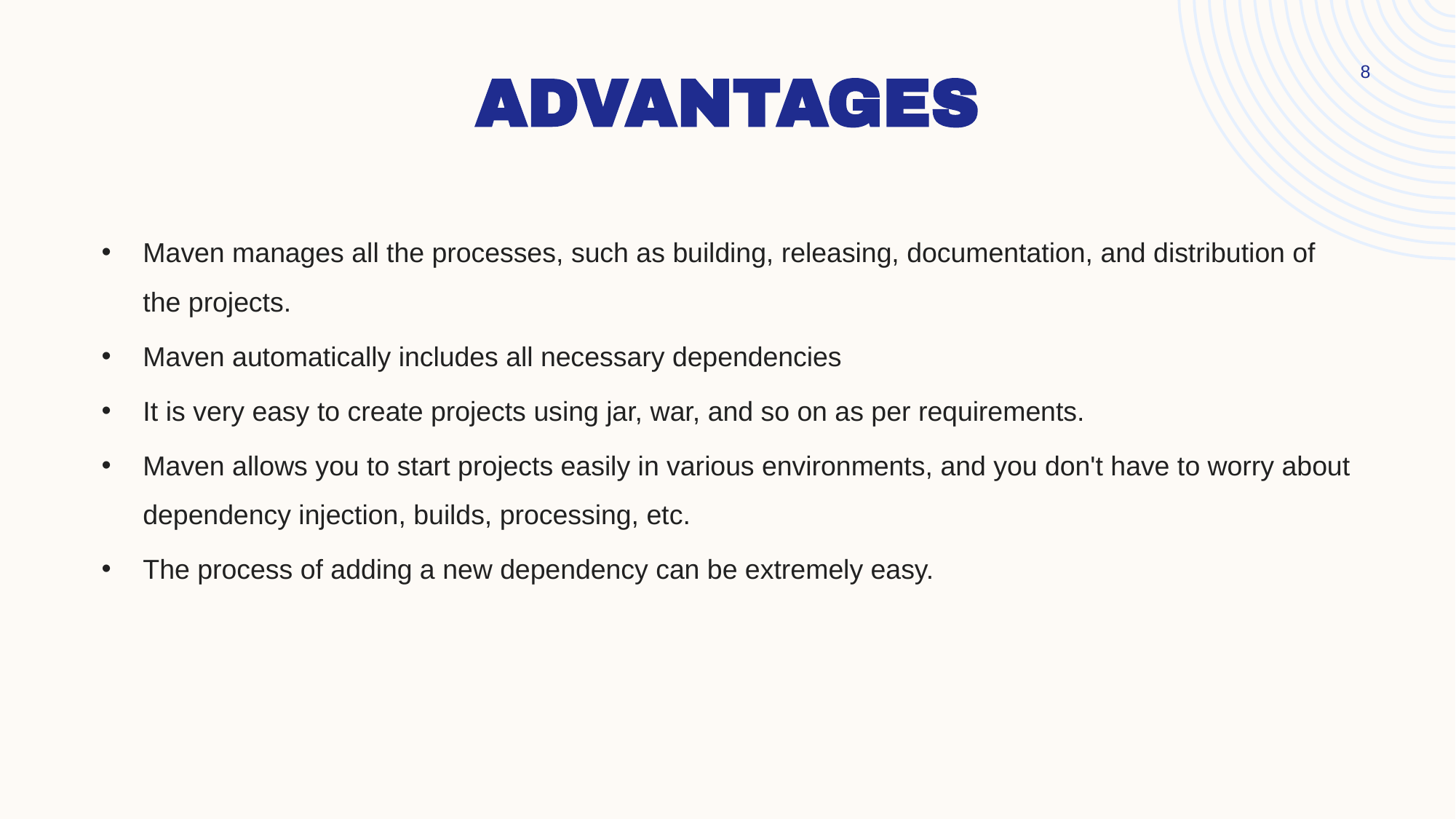

# advantages
8
Maven manages all the processes, such as building, releasing, documentation, and distribution of the projects.
Maven automatically includes all necessary dependencies
It is very easy to create projects using jar, war, and so on as per requirements.
Maven allows you to start projects easily in various environments, and you don't have to worry about dependency injection, builds, processing, etc.
The process of adding a new dependency can be extremely easy.